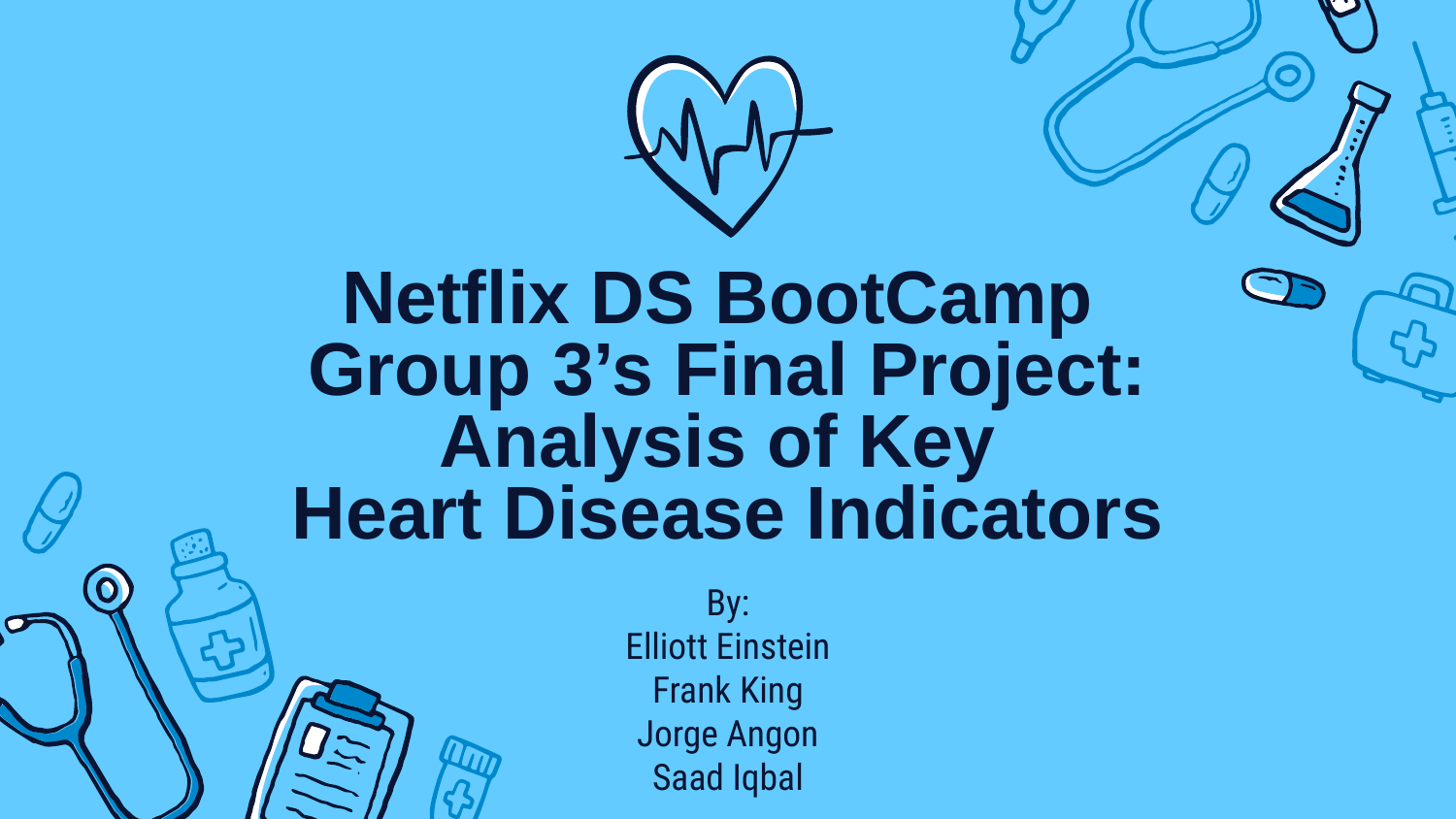

# Netflix DS BootCamp
Group 3’s Final Project:
Analysis of Key
Heart Disease Indicators
By:
Elliott Einstein
Frank King
Jorge Angon
Saad Iqbal